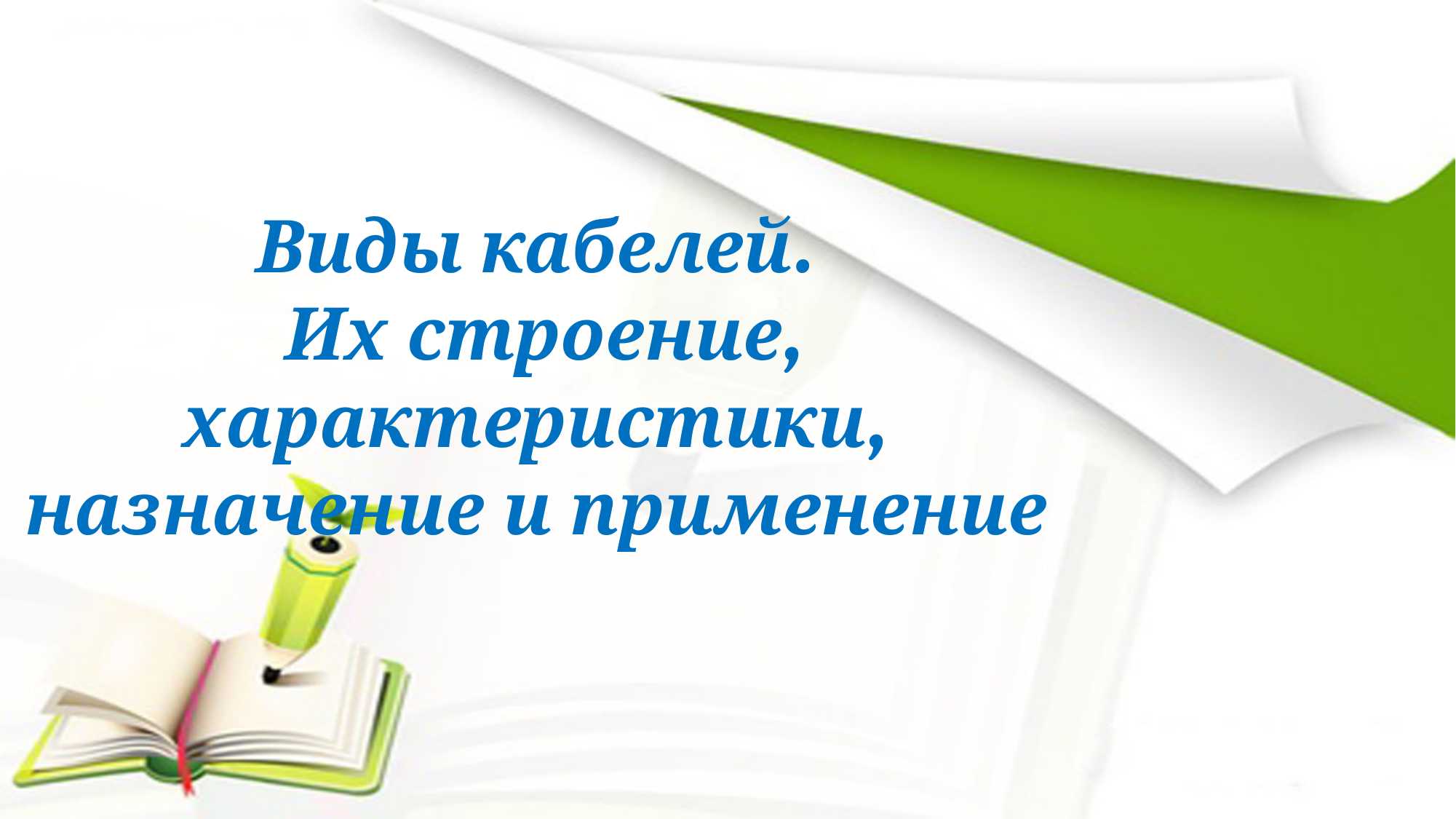

# Виды кабелей. Их строение, характеристики, назначение и применение